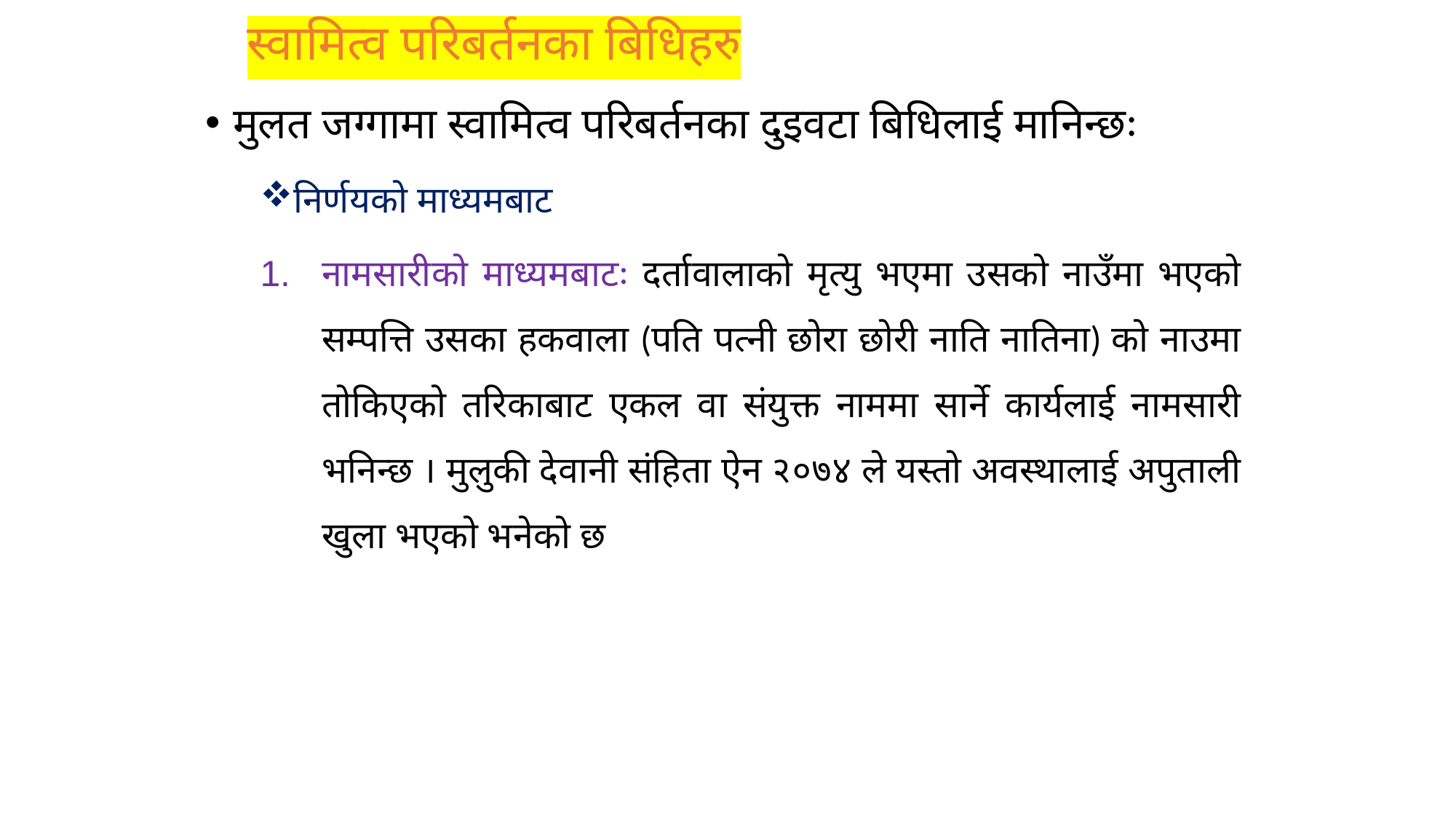

# स्वामित्व परिबर्तनका बिधिहरु
मुलत जग्गामा स्वामित्व परिबर्तनका दुइवटा बिधिलाई मानिन्छः
निर्णयको माध्यमबाट
नामसारीको माध्यमबाटः दर्तावालाको मृत्यु भएमा उसको नाउँमा भएको सम्पत्ति उसका हकवाला (पति पत्नी छोरा छोरी नाति नातिना) को नाउमा तोकिएको तरिकाबाट एकल वा संयुक्त नाममा सार्ने कार्यलाई नामसारी भनिन्छ । मुलुकी देवानी संहिता ऐन २०७४ ले यस्तो अवस्थालाई अपुताली खुला भएको भनेको छ